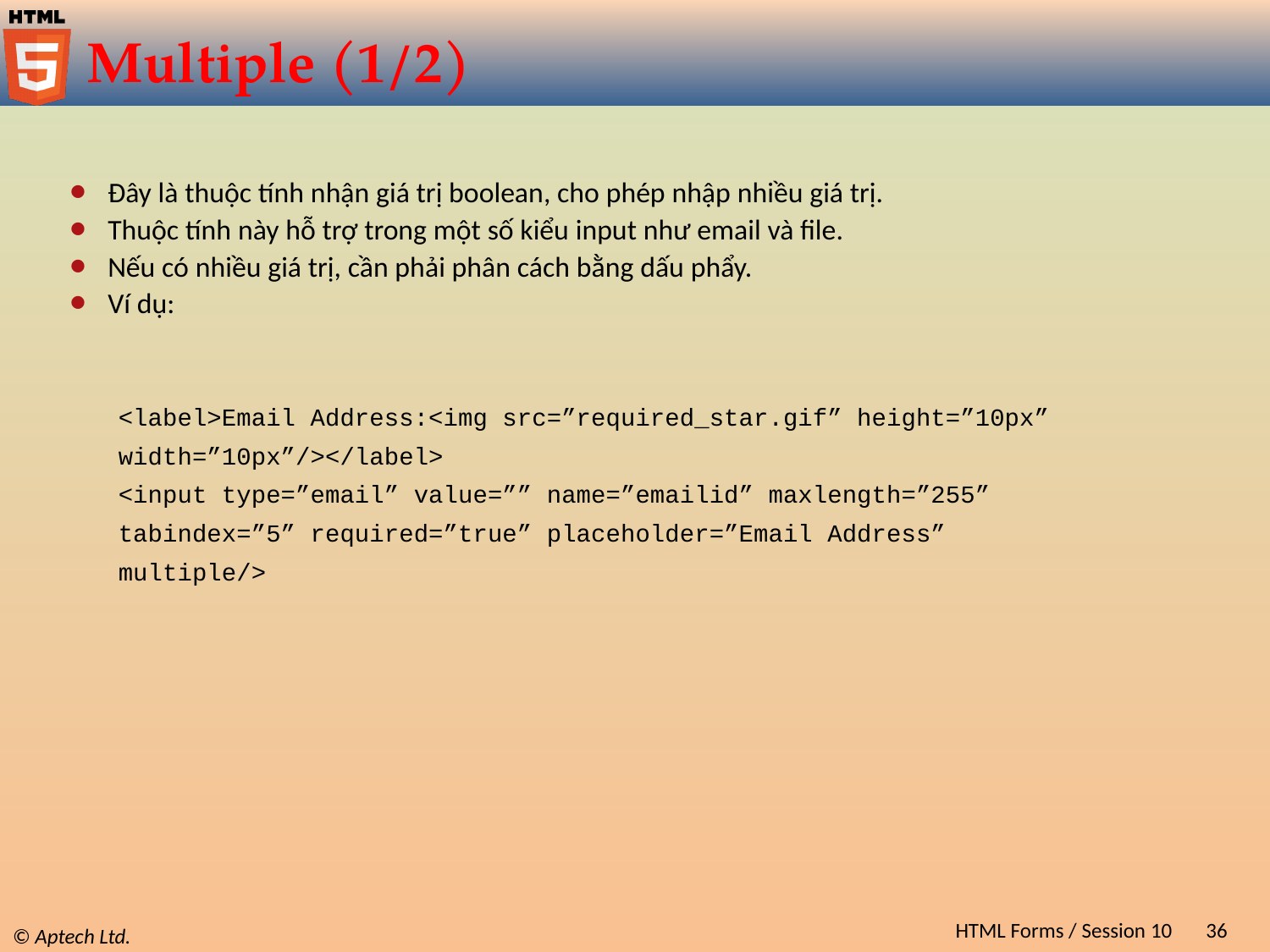

# Multiple (1/2)
Đây là thuộc tính nhận giá trị boolean, cho phép nhập nhiều giá trị.
Thuộc tính này hỗ trợ trong một số kiểu input như email và file.
Nếu có nhiều giá trị, cần phải phân cách bằng dấu phẩy.
Ví dụ:
<label>Email Address:<img src=”required_star.gif” height=”10px”
width=”10px”/></label>
<input type=”email” value=”” name=”emailid” maxlength=”255”
tabindex=”5” required=”true” placeholder=”Email Address”
multiple/>
HTML Forms / Session 10
36